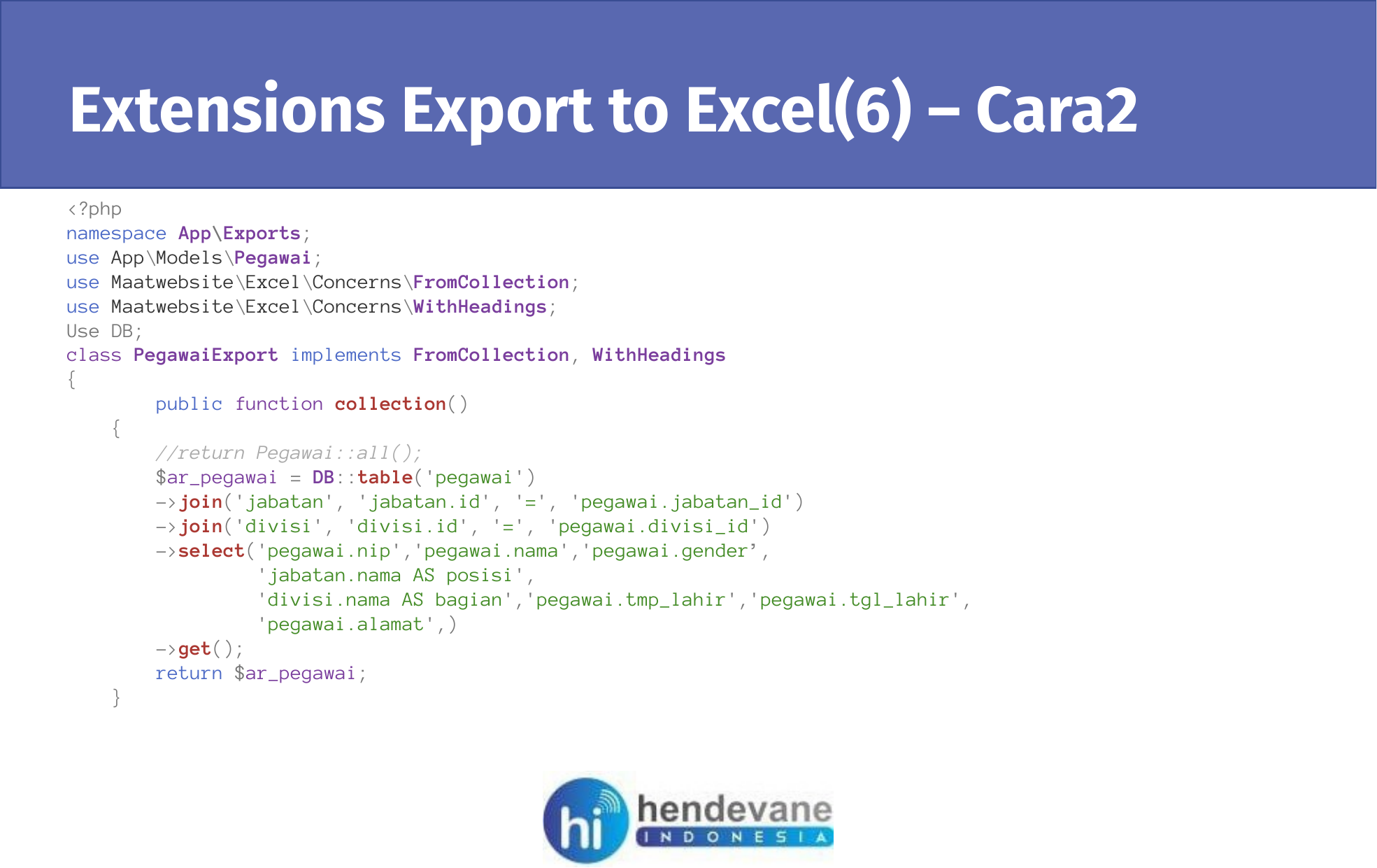

Extensions Export to Excel(6) – Cara2
<?php
namespace App\Exports;
use App\Models\Pegawai;
use Maatwebsite\Excel\Concerns\FromCollection;
use Maatwebsite\Excel\Concerns\WithHeadings;
Use DB;
class PegawaiExport implements FromCollection, WithHeadings
{
        public function collection()
    {
        //return Pegawai::all();
        $ar_pegawai = DB::table('pegawai')
        ->join('jabatan', 'jabatan.id', '=', 'pegawai.jabatan_id')
        ->join('divisi', 'divisi.id', '=', 'pegawai.divisi_id')
        ->select('pegawai.nip','pegawai.nama','pegawai.gender’,
                 'jabatan.nama AS posisi',
                 'divisi.nama AS bagian','pegawai.tmp_lahir','pegawai.tgl_lahir',
                 'pegawai.alamat',)
        ->get();
        return $ar_pegawai;
    }